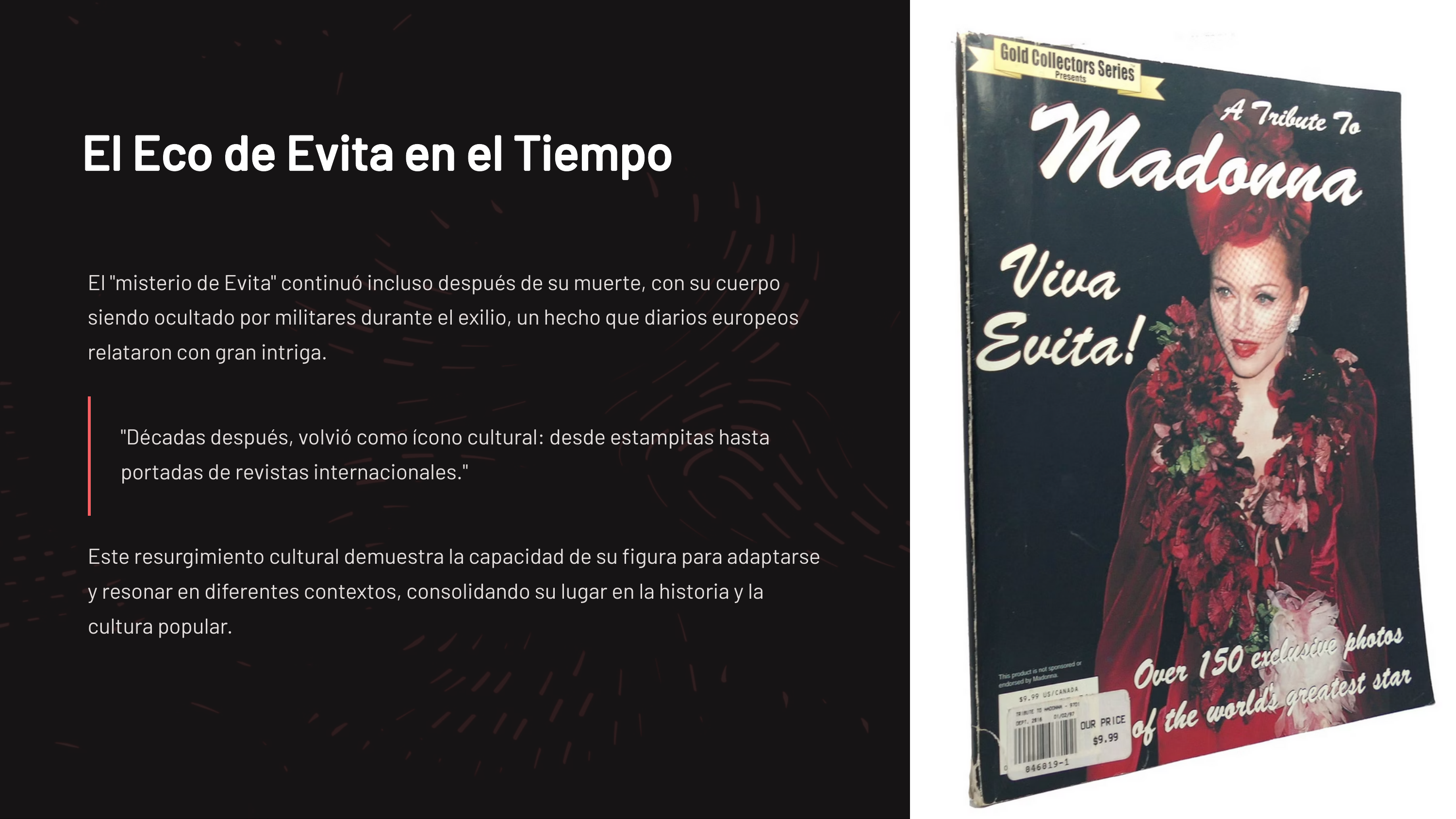

El Eco de Evita en el Tiempo
El "misterio de Evita" continuó incluso después de su muerte, con su cuerpo siendo ocultado por militares durante el exilio, un hecho que diarios europeos relataron con gran intriga.

"Décadas después, volvió como ícono cultural: desde estampitas hasta portadas de revistas internacionales."
Este resurgimiento cultural demuestra la capacidad de su figura para adaptarse y resonar en diferentes contextos, consolidando su lugar en la historia y la cultura popular.